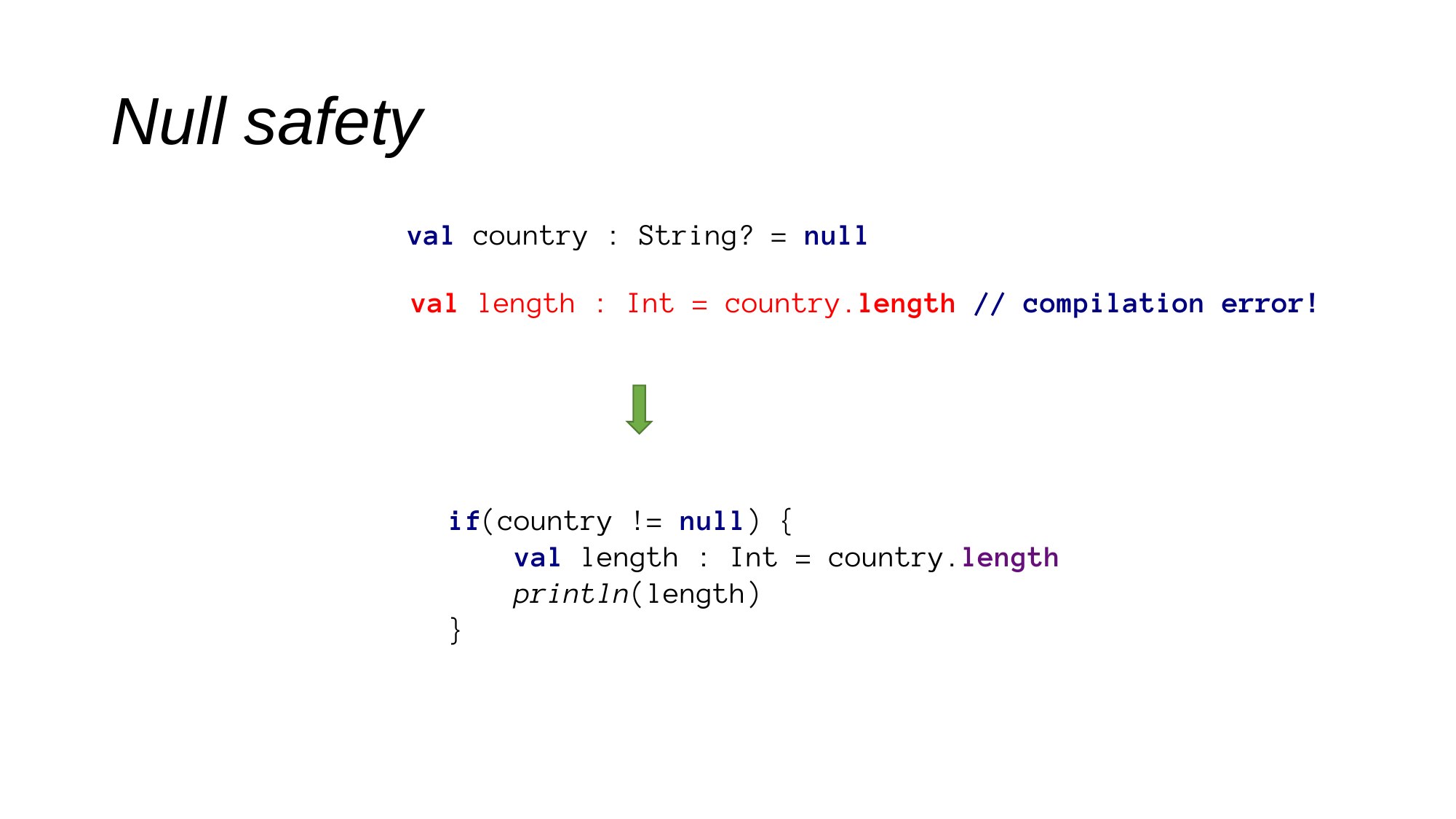

# Null safety
val country : String? = null
val length : Int = country.length // compilation error!

if(country != null) {
    val length : Int = country.length
    println(length)
}